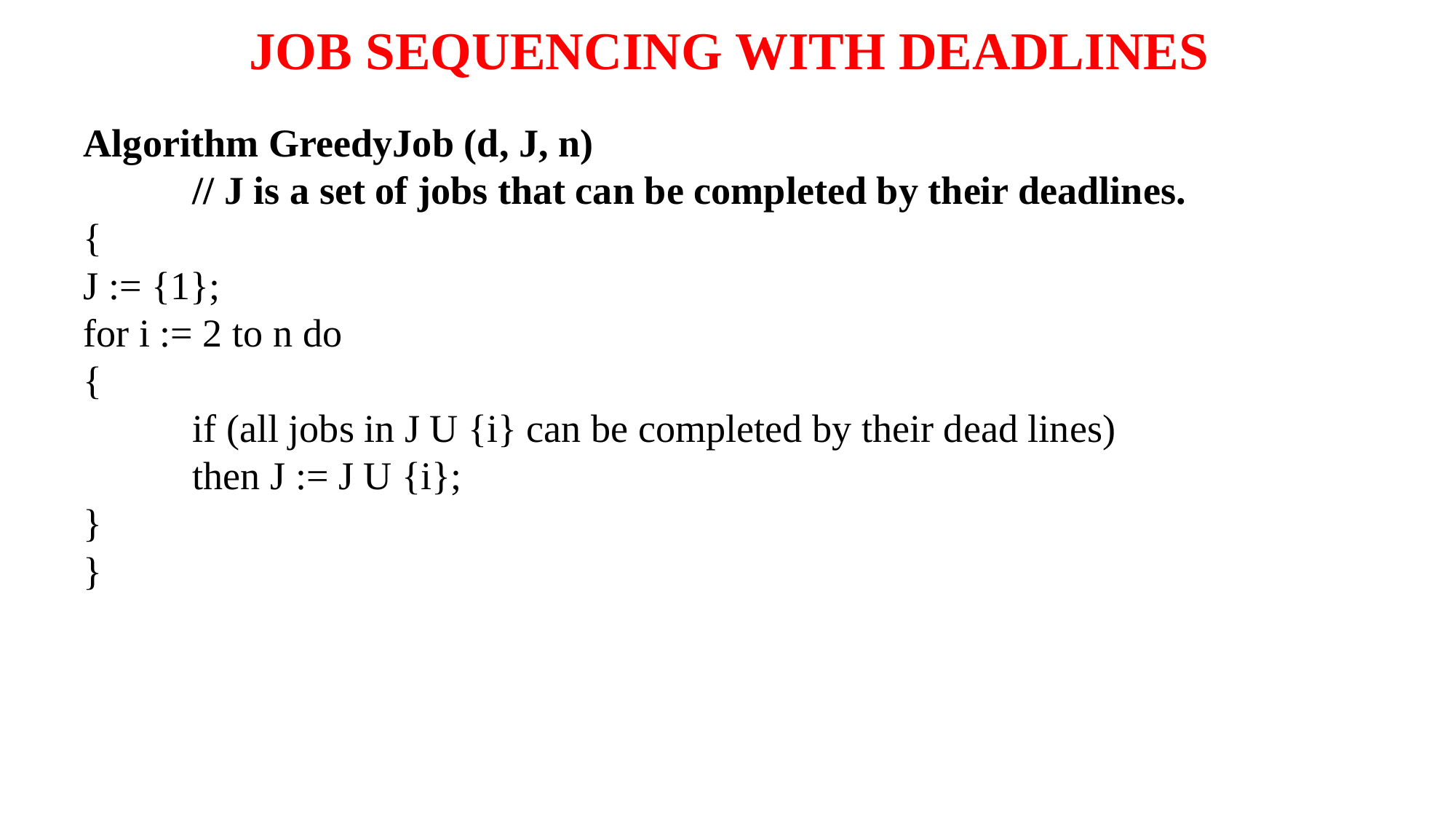

# JOB SEQUENCING WITH DEADLINES
Algorithm GreedyJob (d, J, n)
	// J is a set of jobs that can be completed by their deadlines.
{
J := {1};
for i := 2 to n do
{
	if (all jobs in J U {i} can be completed by their dead lines)
	then J := J U {i};
}
}